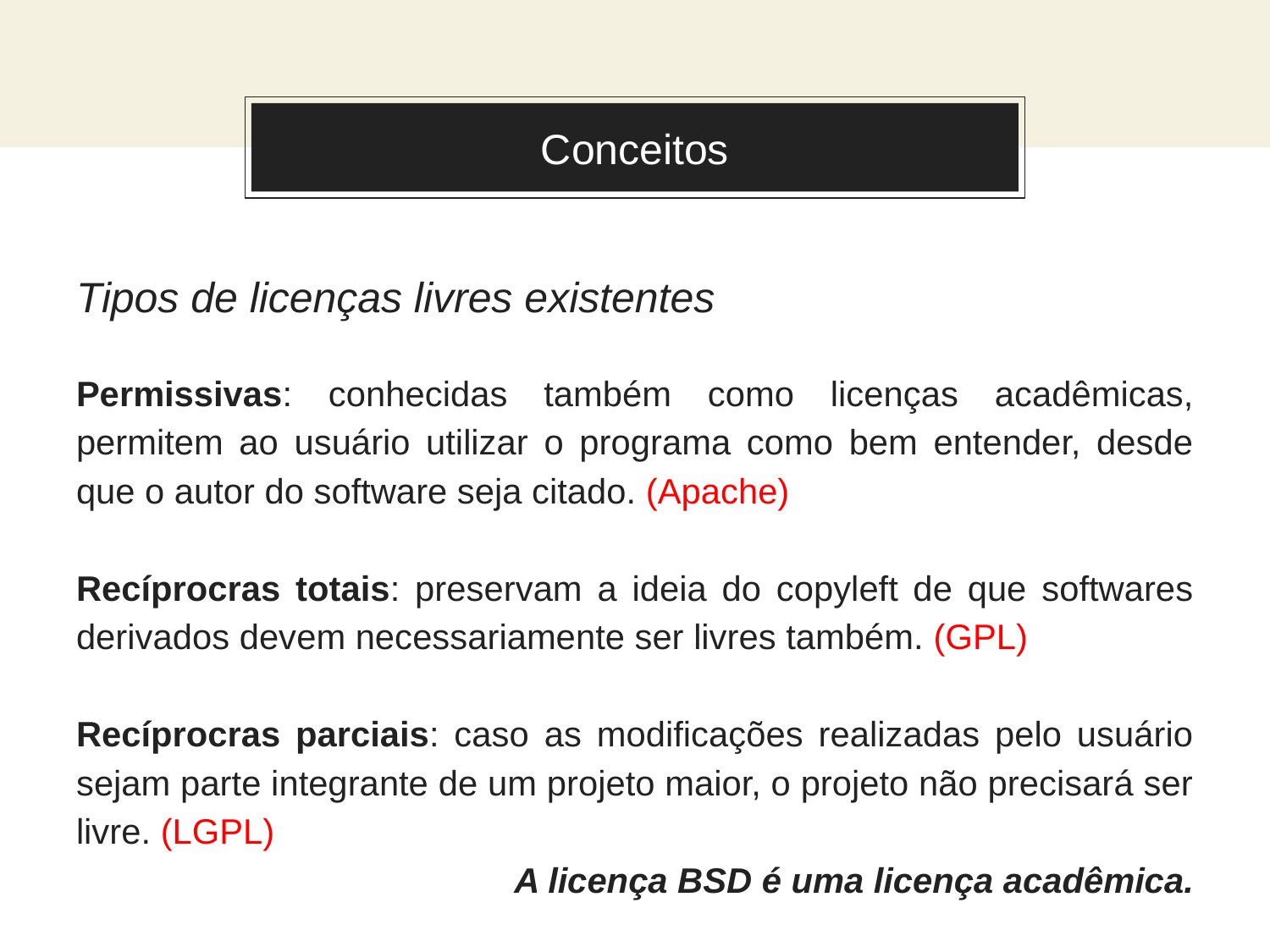

# Conceitos
Tipos de licenças livres existentes

Permissivas: conhecidas também como licenças acadêmicas, permitem ao usuário utilizar o programa como bem entender, desde que o autor do software seja citado. (Apache)

Recíprocras totais: preservam a ideia do copyleft de que softwares derivados devem necessariamente ser livres também. (GPL)

Recíprocras parciais: caso as modificações realizadas pelo usuário sejam parte integrante de um projeto maior, o projeto não precisará ser livre. (LGPL)
A licença BSD é uma licença acadêmica.